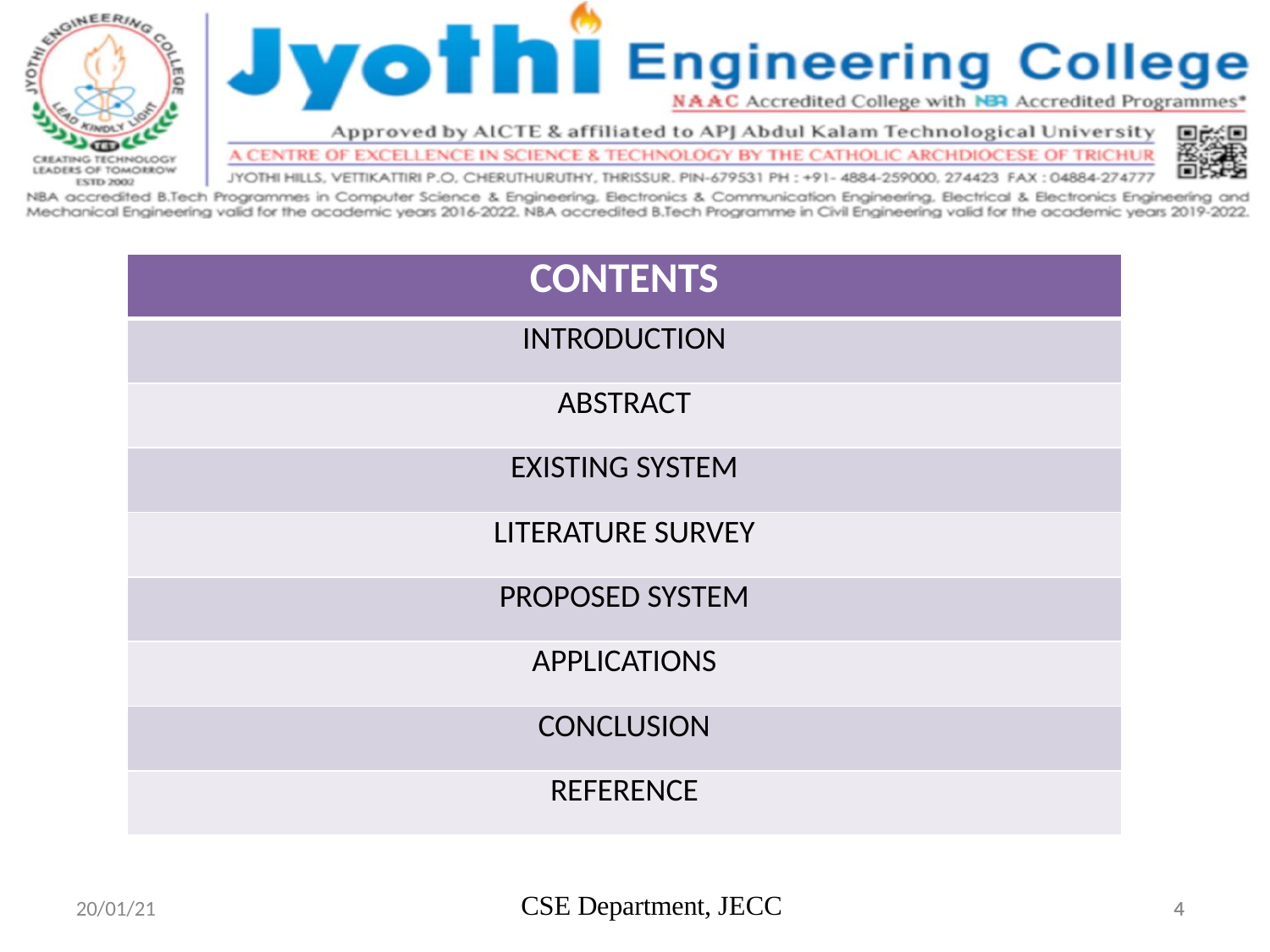

| CONTENTS |
| --- |
| INTRODUCTION |
| ABSTRACT |
| EXISTING SYSTEM |
| LITERATURE SURVEY |
| PROPOSED SYSTEM |
| APPLICATIONS |
| CONCLUSION |
| REFERENCE |
CSE Department, JECC
20/01/21
4
4